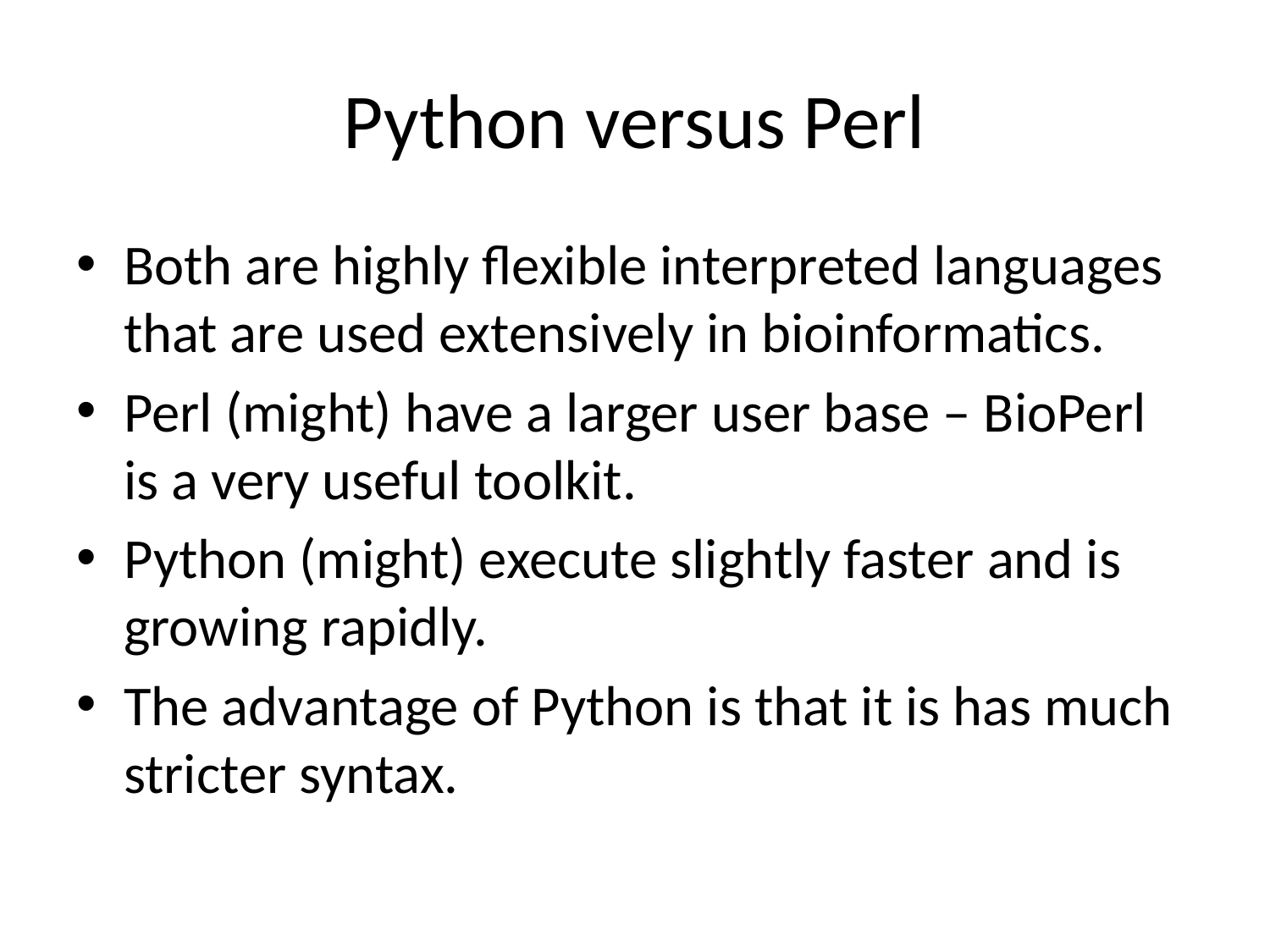

# Python versus Perl
Both are highly flexible interpreted languages that are used extensively in bioinformatics.
Perl (might) have a larger user base – BioPerl is a very useful toolkit.
Python (might) execute slightly faster and is growing rapidly.
The advantage of Python is that it is has much stricter syntax.